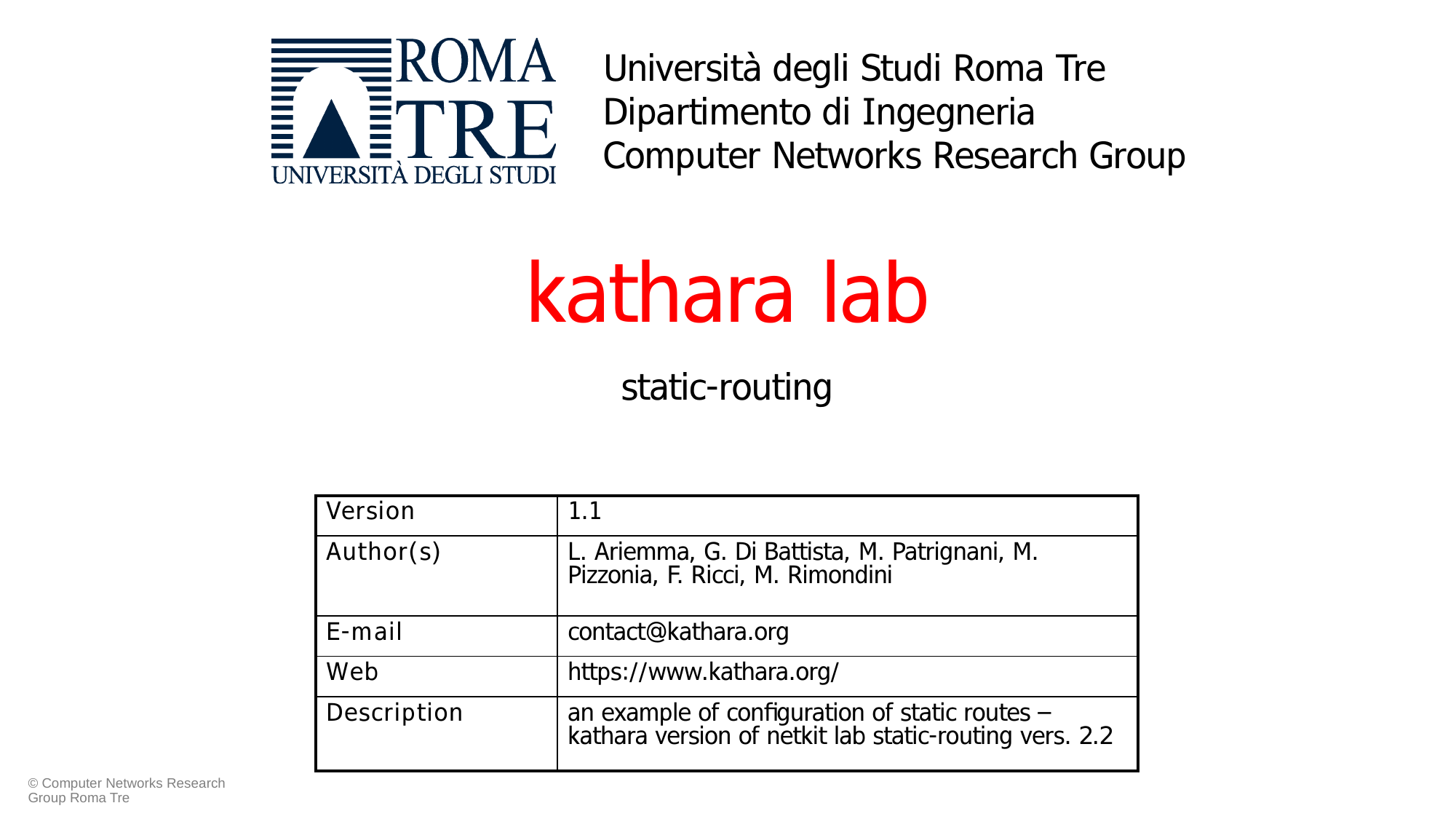

# kathara lab
static-routing
| Version | 1.1 |
| --- | --- |
| Author(s) | L. Ariemma, G. Di Battista, M. Patrignani, M. Pizzonia, F. Ricci, M. Rimondini |
| E-mail | contact@kathara.org |
| Web | https://www.kathara.org/ |
| Description | an example of configuration of static routes – kathara version of netkit lab static-routing vers. 2.2 |